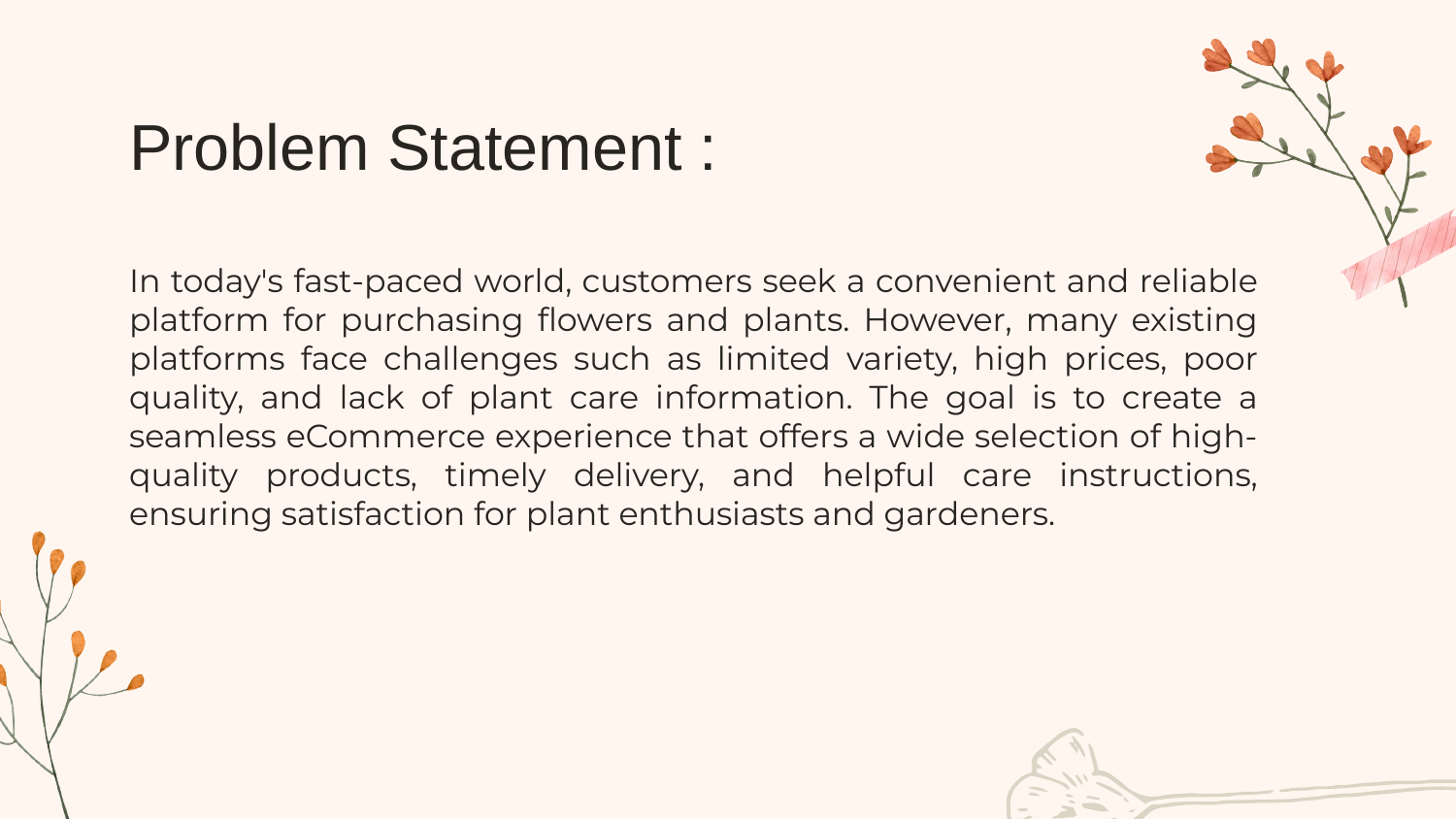

# Problem Statement :
In today's fast-paced world, customers seek a convenient and reliable platform for purchasing flowers and plants. However, many existing platforms face challenges such as limited variety, high prices, poor quality, and lack of plant care information. The goal is to create a seamless eCommerce experience that offers a wide selection of high-quality products, timely delivery, and helpful care instructions, ensuring satisfaction for plant enthusiasts and gardeners.